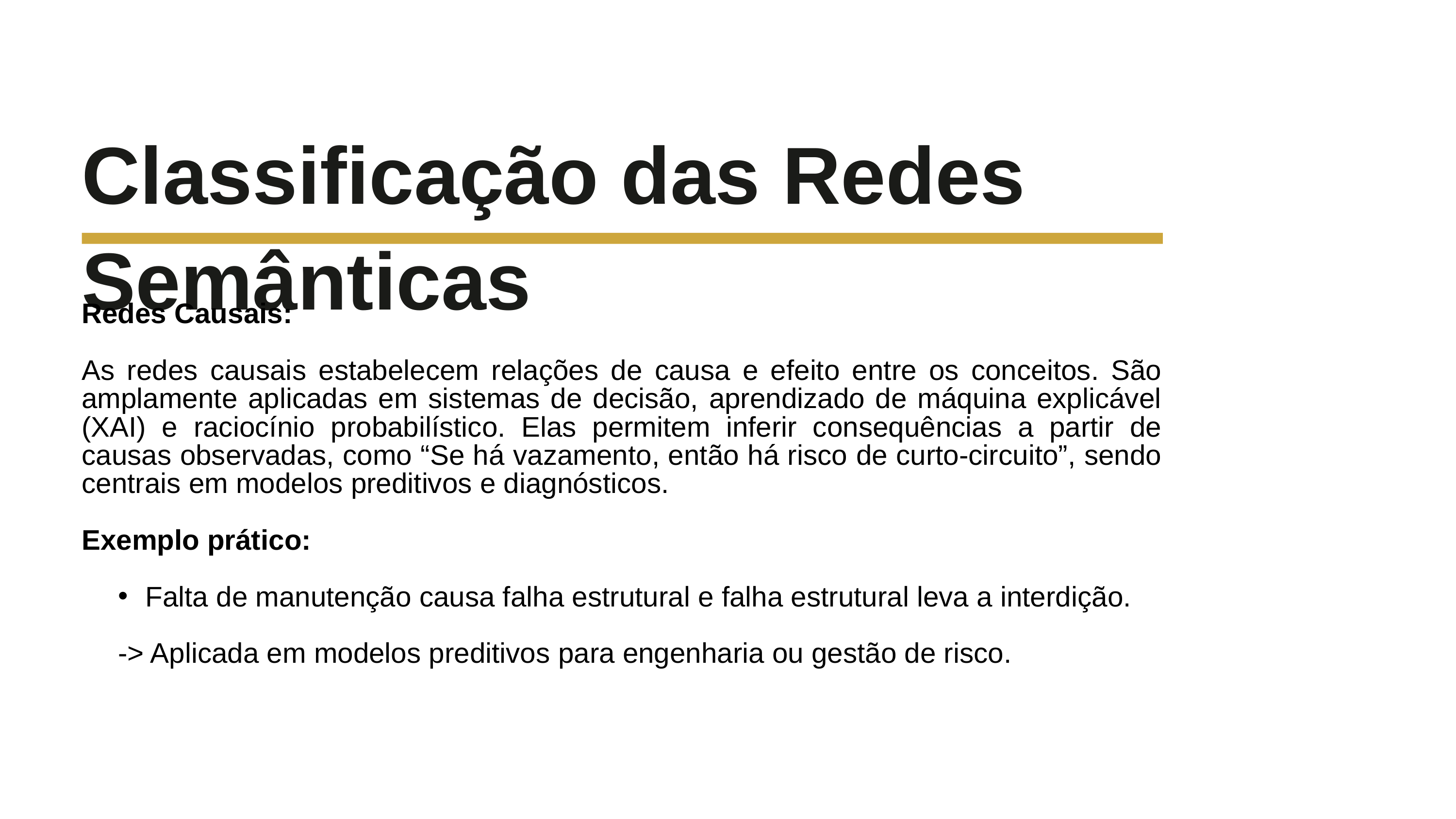

Classificação das Redes Semânticas

Redes Causais:

As redes causais estabelecem relações de causa e efeito entre os conceitos. São amplamente aplicadas em sistemas de decisão, aprendizado de máquina explicável (XAI) e raciocínio probabilístico. Elas permitem inferir consequências a partir de causas observadas, como “Se há vazamento, então há risco de curto-circuito”, sendo centrais em modelos preditivos e diagnósticos.

Exemplo prático:

Falta de manutenção causa falha estrutural e falha estrutural leva a interdição.

-> Aplicada em modelos preditivos para engenharia ou gestão de risco.